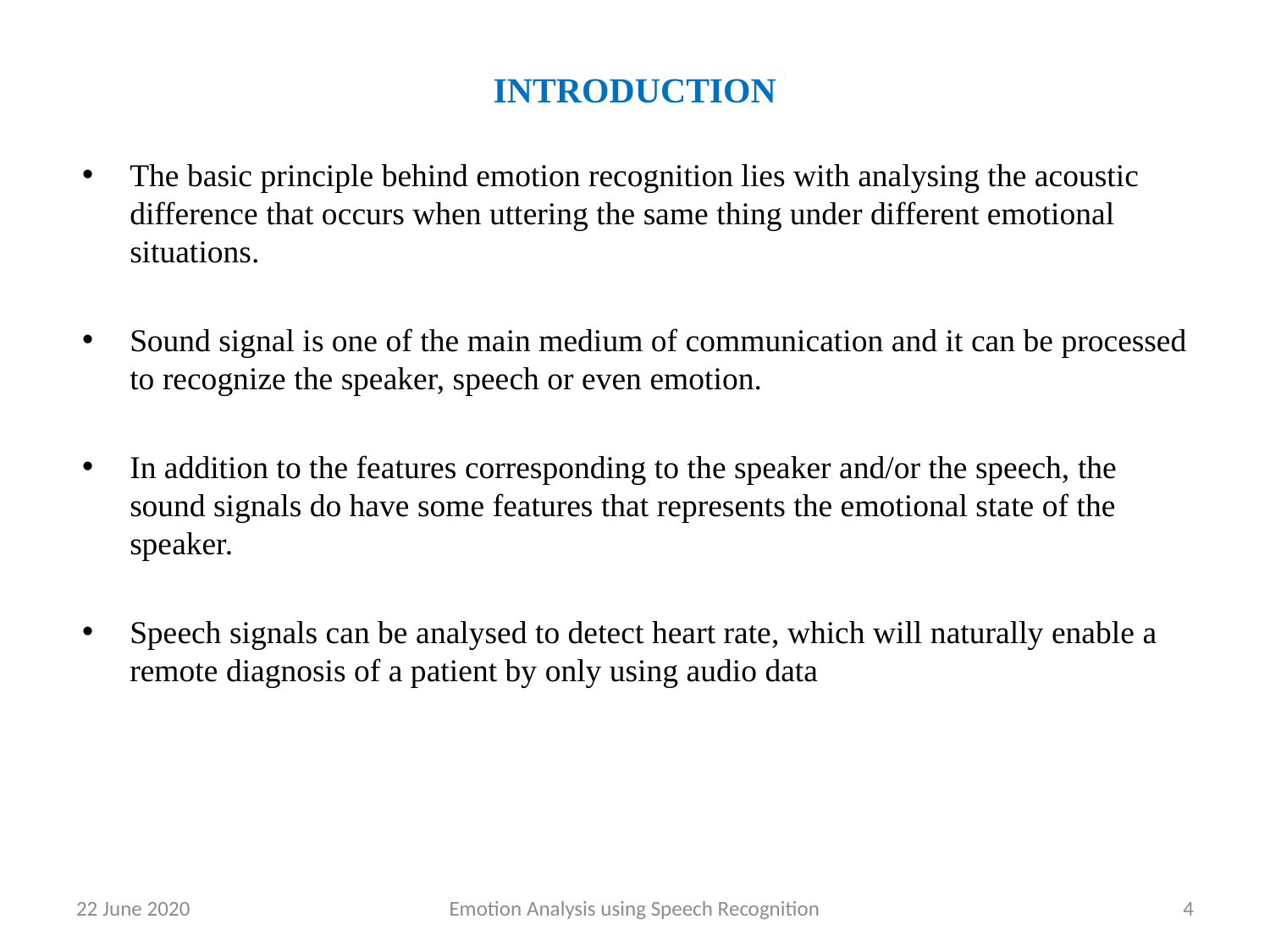

# INTRODUCTION
The basic principle behind emotion recognition lies with analysing the acoustic difference that occurs when uttering the same thing under different emotional situations.

Sound signal is one of the main medium of communication and it can be processed to recognize the speaker, speech or even emotion.

In addition to the features corresponding to the speaker and/or the speech, the sound signals do have some features that represents the emotional state of the speaker.

Speech signals can be analysed to detect heart rate, which will naturally enable a remote diagnosis of a patient by only using audio data

22 June 2020
Emotion Analysis using Speech Recognition
4